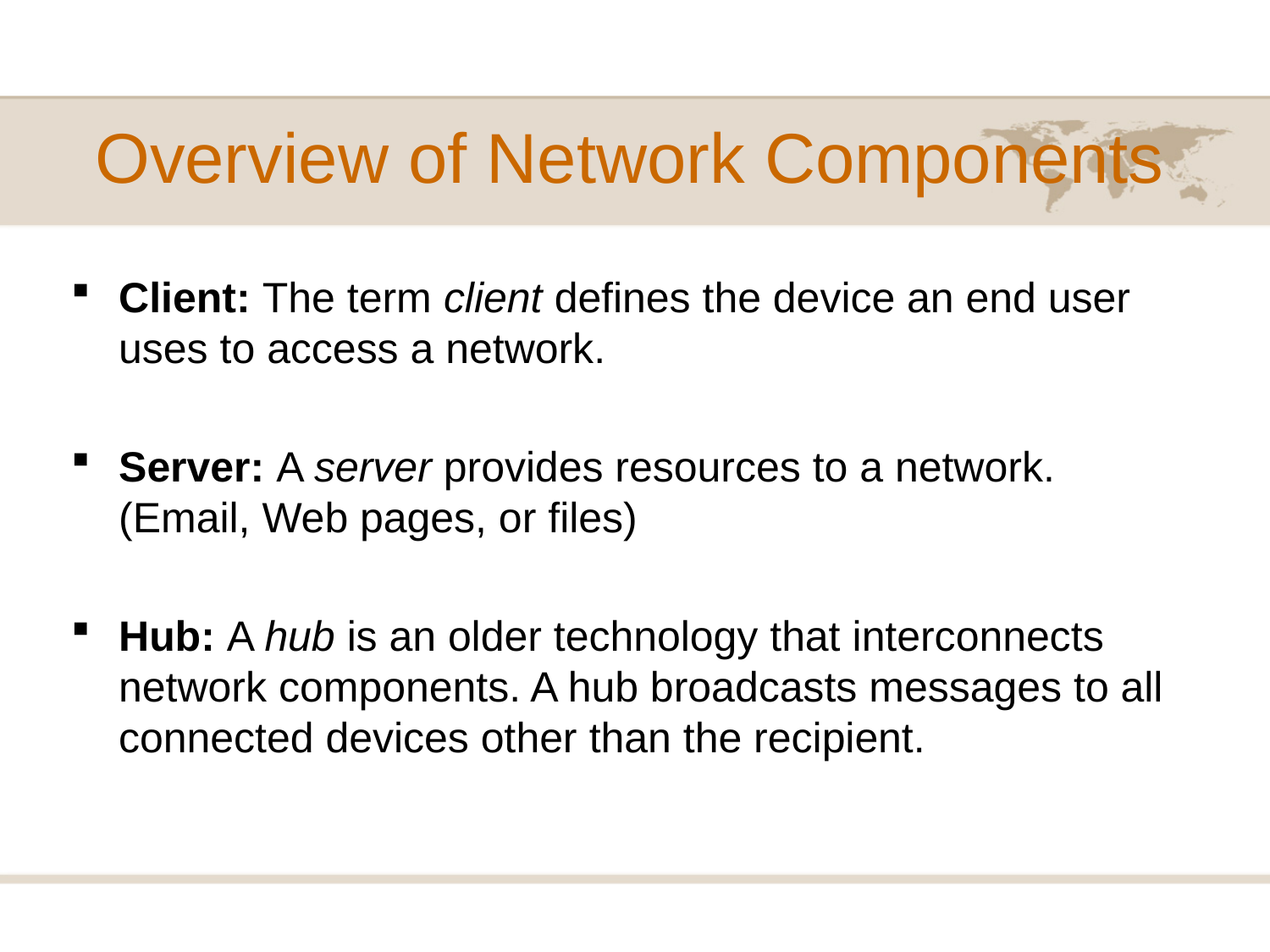

# Overview of Network Components
Client: The term client defines the device an end user uses to access a network.

Server: A server provides resources to a network. (Email, Web pages, or files)

Hub: A hub is an older technology that interconnects network components. A hub broadcasts messages to all connected devices other than the recipient.